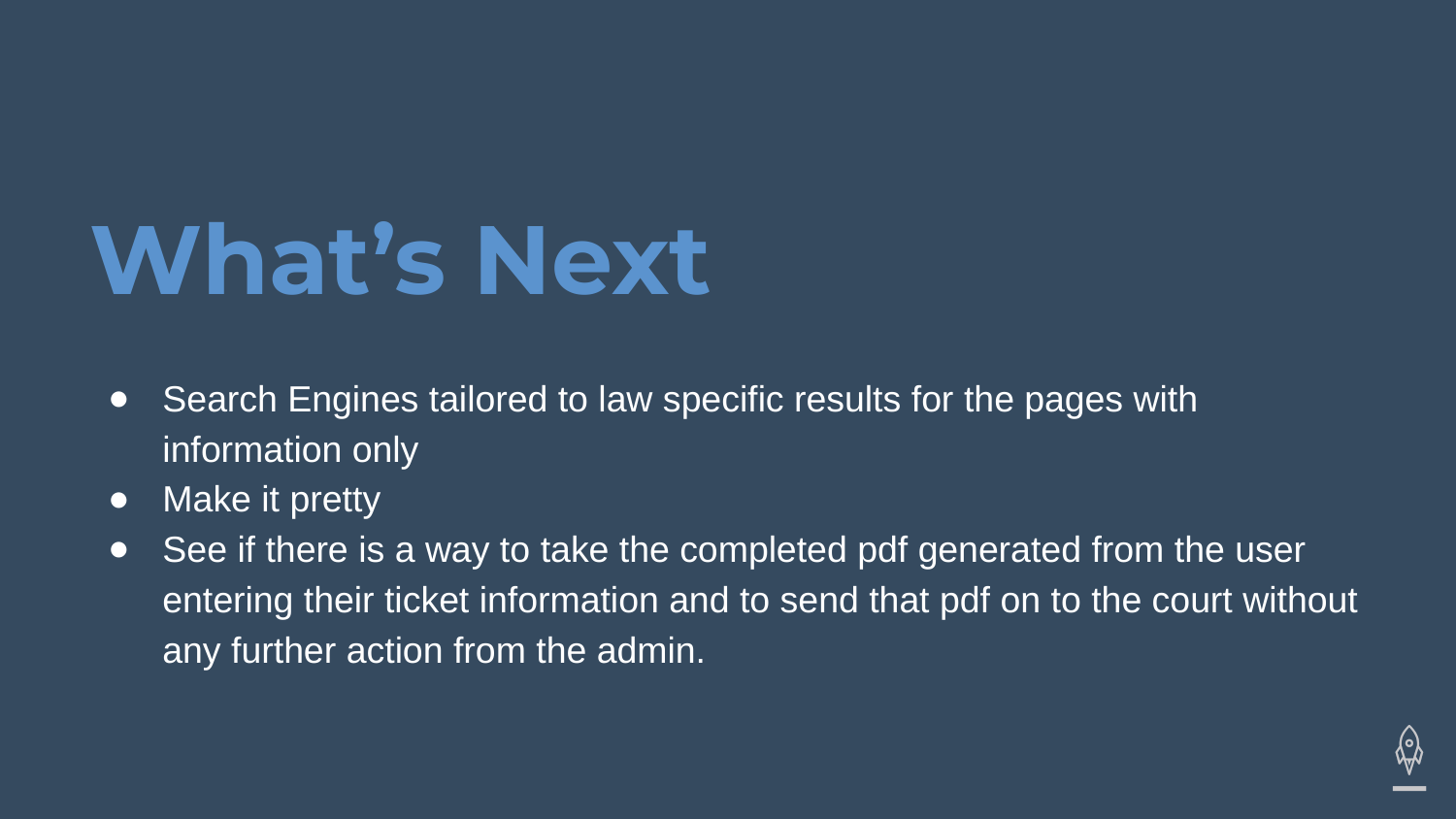

# What’s Next
Search Engines tailored to law specific results for the pages with information only
Make it pretty
See if there is a way to take the completed pdf generated from the user entering their ticket information and to send that pdf on to the court without any further action from the admin.